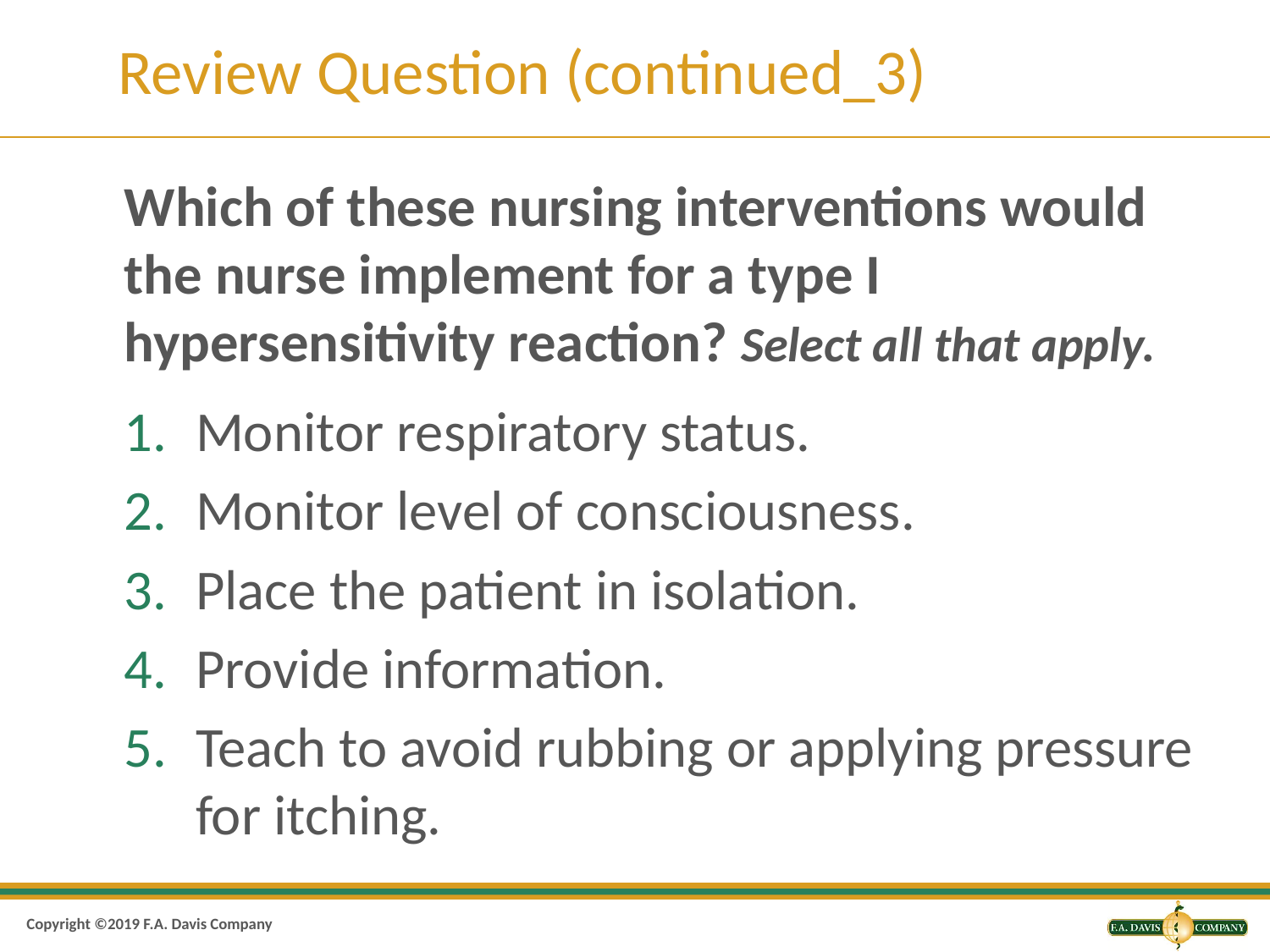

# Review Question (continued_3)
Which of these nursing interventions would the nurse implement for a type I hypersensitivity reaction? Select all that apply.
Monitor respiratory status.
Monitor level of consciousness.
Place the patient in isolation.
Provide information.
Teach to avoid rubbing or applying pressure for itching.